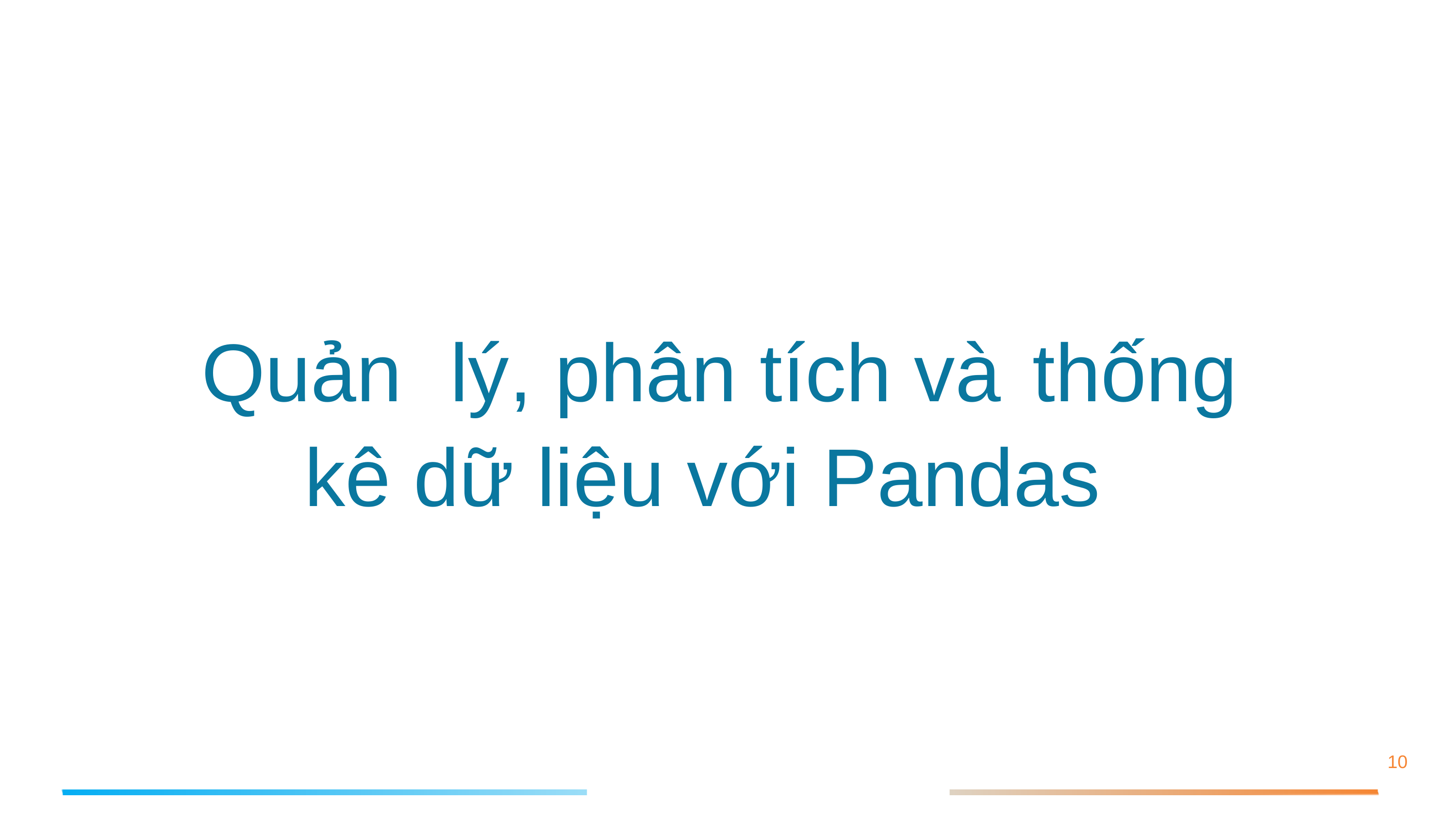

# Quản	lý, phân tích và	thống kê dữ liệu với Pandas
10